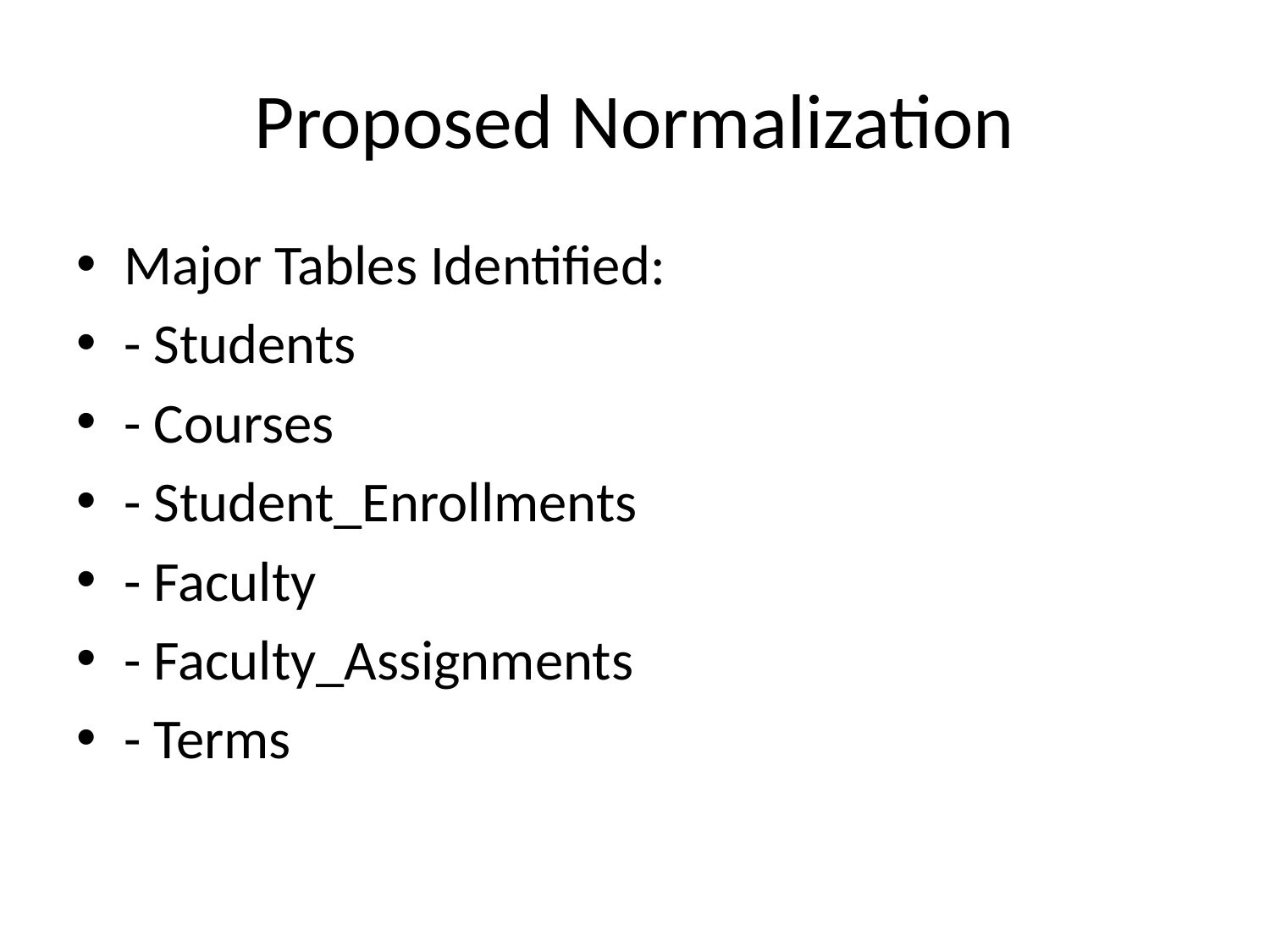

# Proposed Normalization
Major Tables Identified:
- Students
- Courses
- Student_Enrollments
- Faculty
- Faculty_Assignments
- Terms